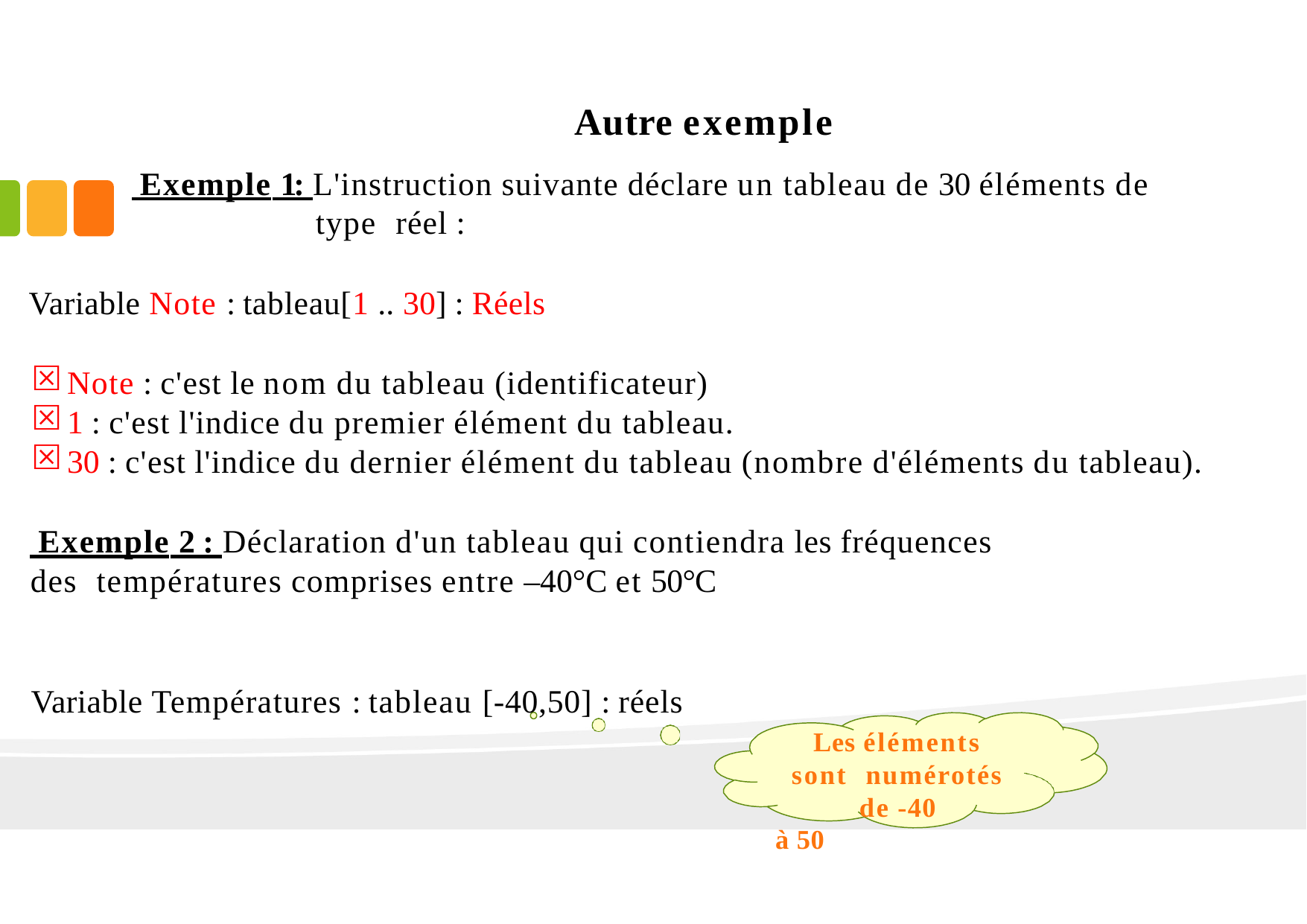

# Autre exemple
 Exemple 1: L'instruction suivante déclare un tableau de 30 éléments de type  réel :

Variable Note : tableau[1 .. 30] : Réels

Note : c'est le nom du tableau (identificateur)
1 : c'est l'indice du premier élément du tableau.
30 : c'est l'indice du dernier élément du tableau (nombre d'éléments du tableau).

 Exemple 2 : Déclaration d'un tableau qui contiendra les fréquences des  températures comprises entre –40°C et 50°C

Variable Températures : tableau [-40,50] : réels
Les éléments sont  numérotés de -40
à 50